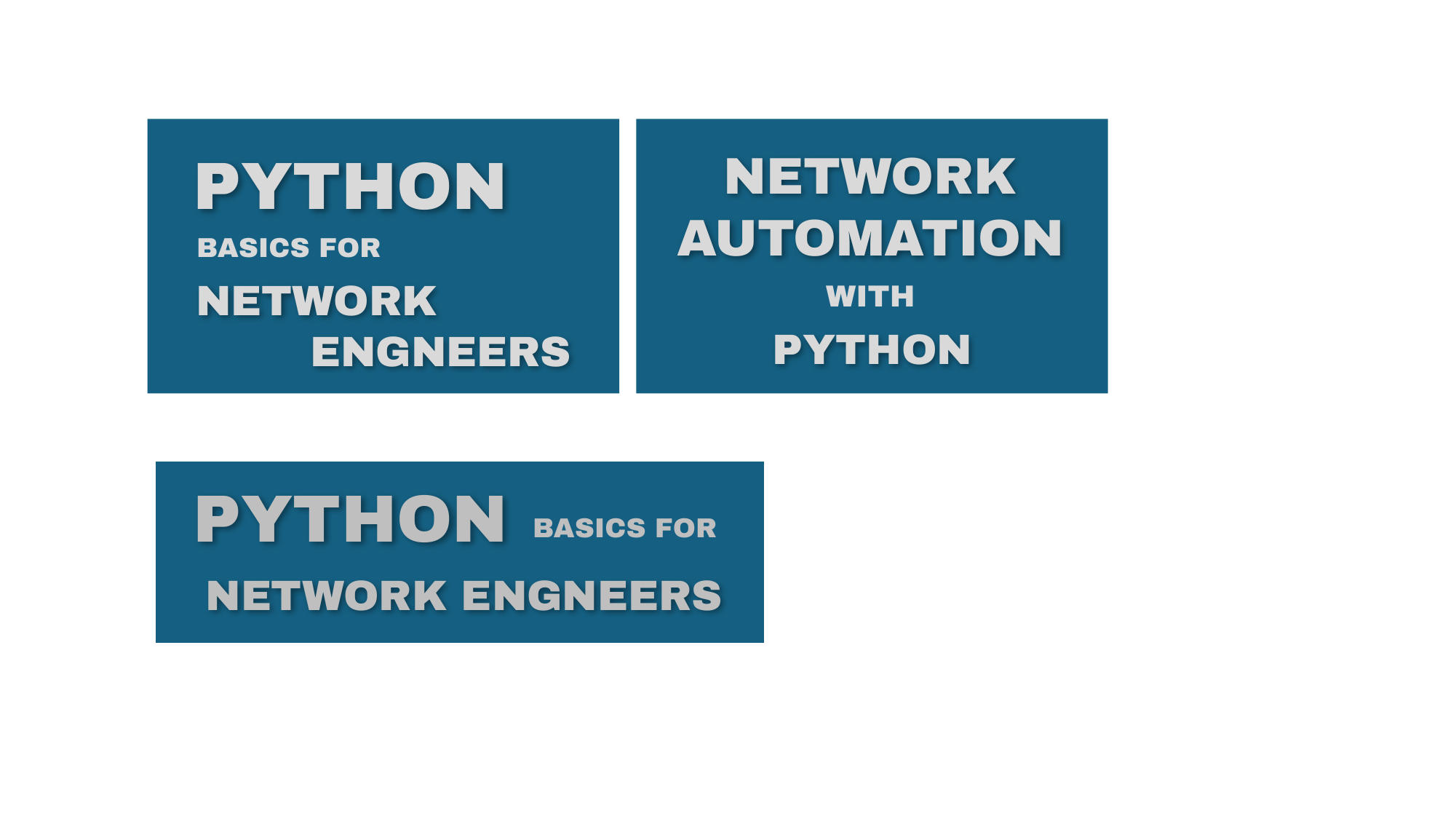

PYTHON
BASICS FOR
NETWORK
  ENGNEERS

NETWORK
AUTOMATION
WITH
PYTHON

PYTHON
BASICS FOR
NETWORK ENGNEERS